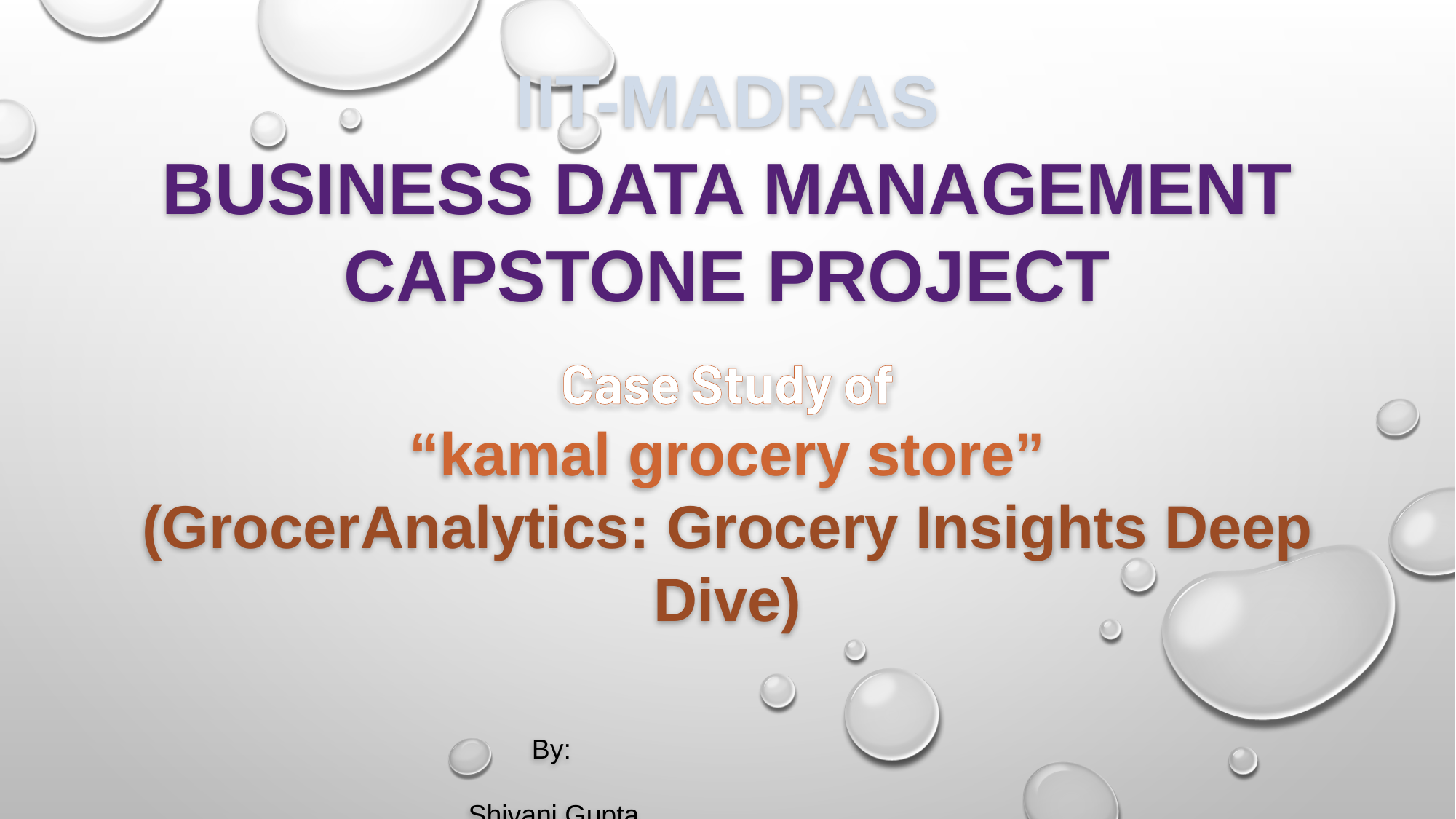

IIT-MADRAS
BUSINESS DATA MANAGEMENT
CAPSTONE PROJECT

Case Study of
“kamal grocery store”
(GrocerAnalytics: Grocery Insights Deep Dive)

																    By:																				      			          Shivani Gupta
													                                22f2000957
  (22f2000957@ds.study.iitm.ac.in)